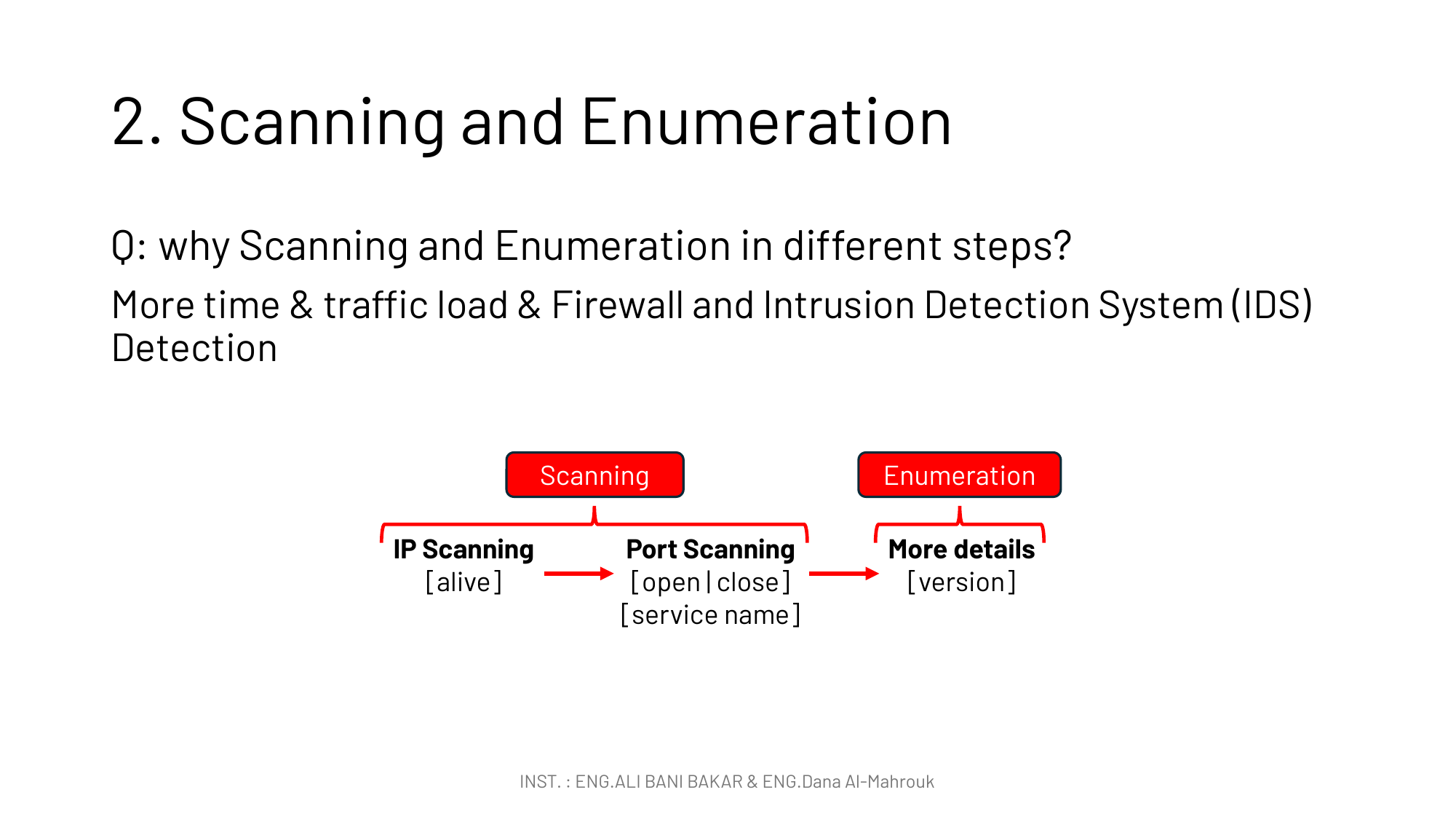

# 2. Scanning and Enumeration
Q: why Scanning and Enumeration in different steps?
More time & traffic load & Firewall and Intrusion Detection System (IDS) Detection

Scanning
Enumeration
Port Scanning
[open | close]
[service name]
More details
[version]
IP Scanning
[alive]
INST. : ENG.ALI BANI BAKAR & ENG.Dana Al-Mahrouk